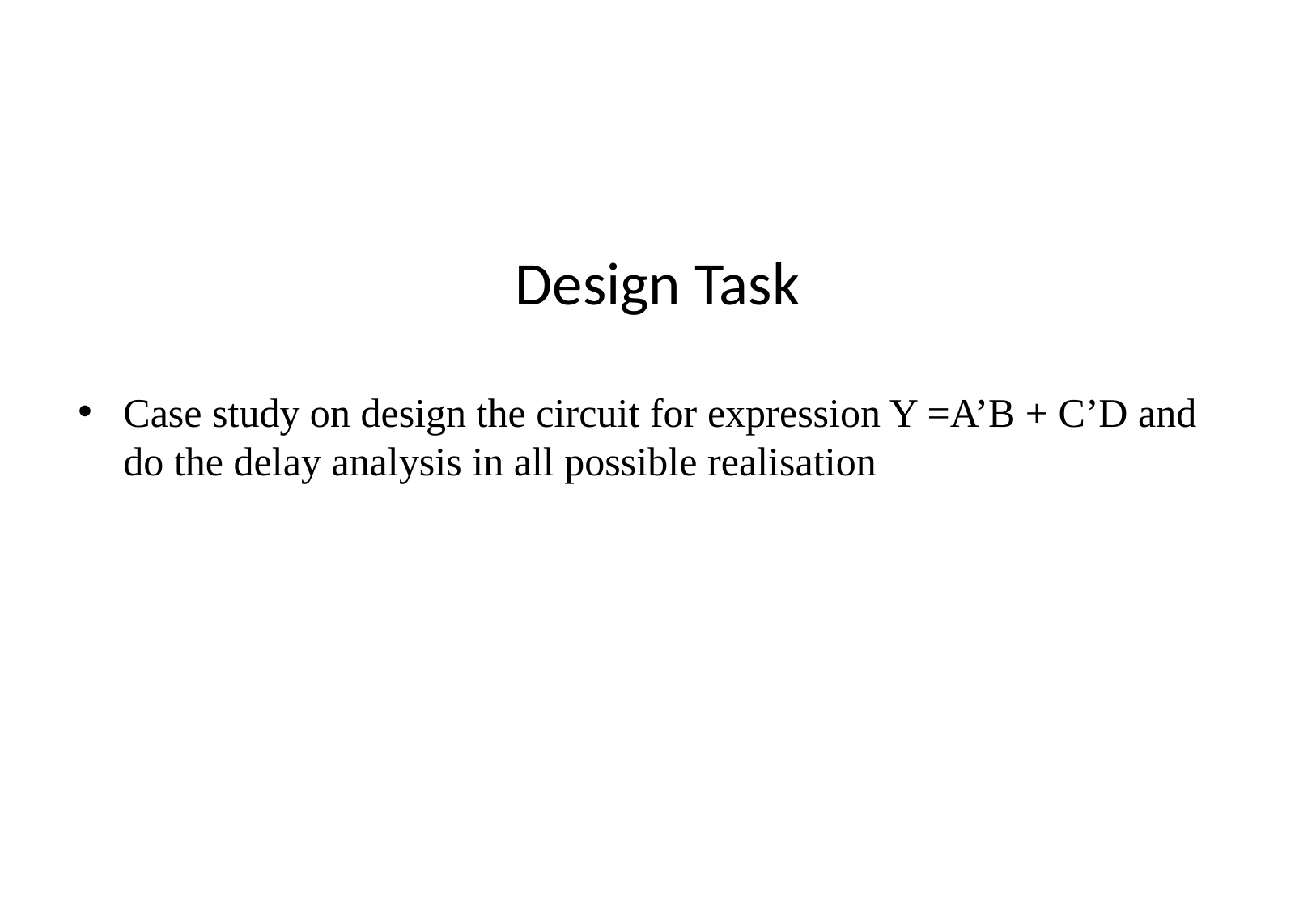

# Design Task
Case study on design the circuit for expression Y =A’B + C’D and do the delay analysis in all possible realisation